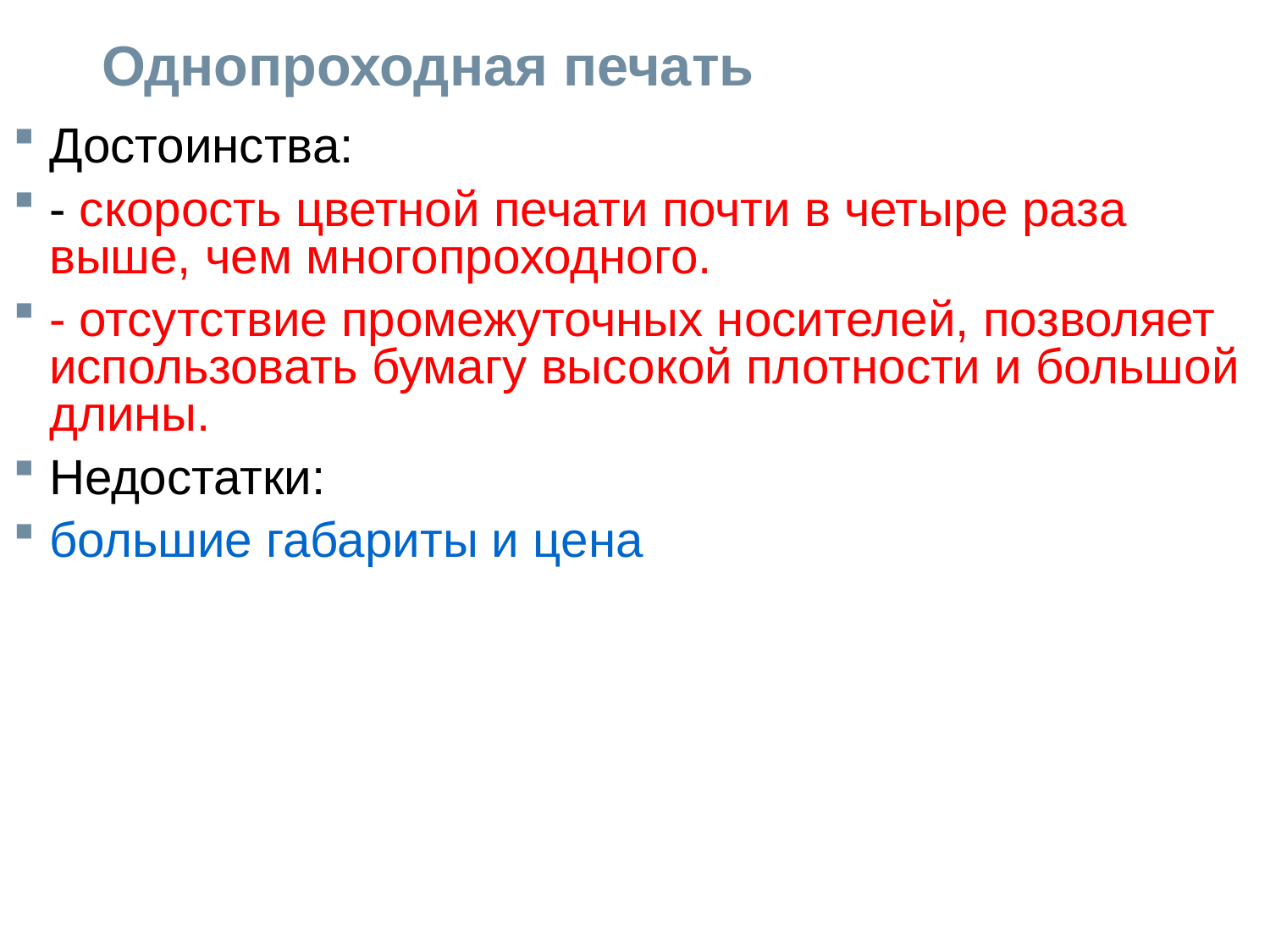

# Однопроходная печать
Достоинства:
- скорость цветной печати почти в четыре раза выше, чем многопроходного.
- отсутствие промежуточных носителей, позволяет использовать бумагу высокой плотности и большой длины.
Недостатки:
большие габариты и цена